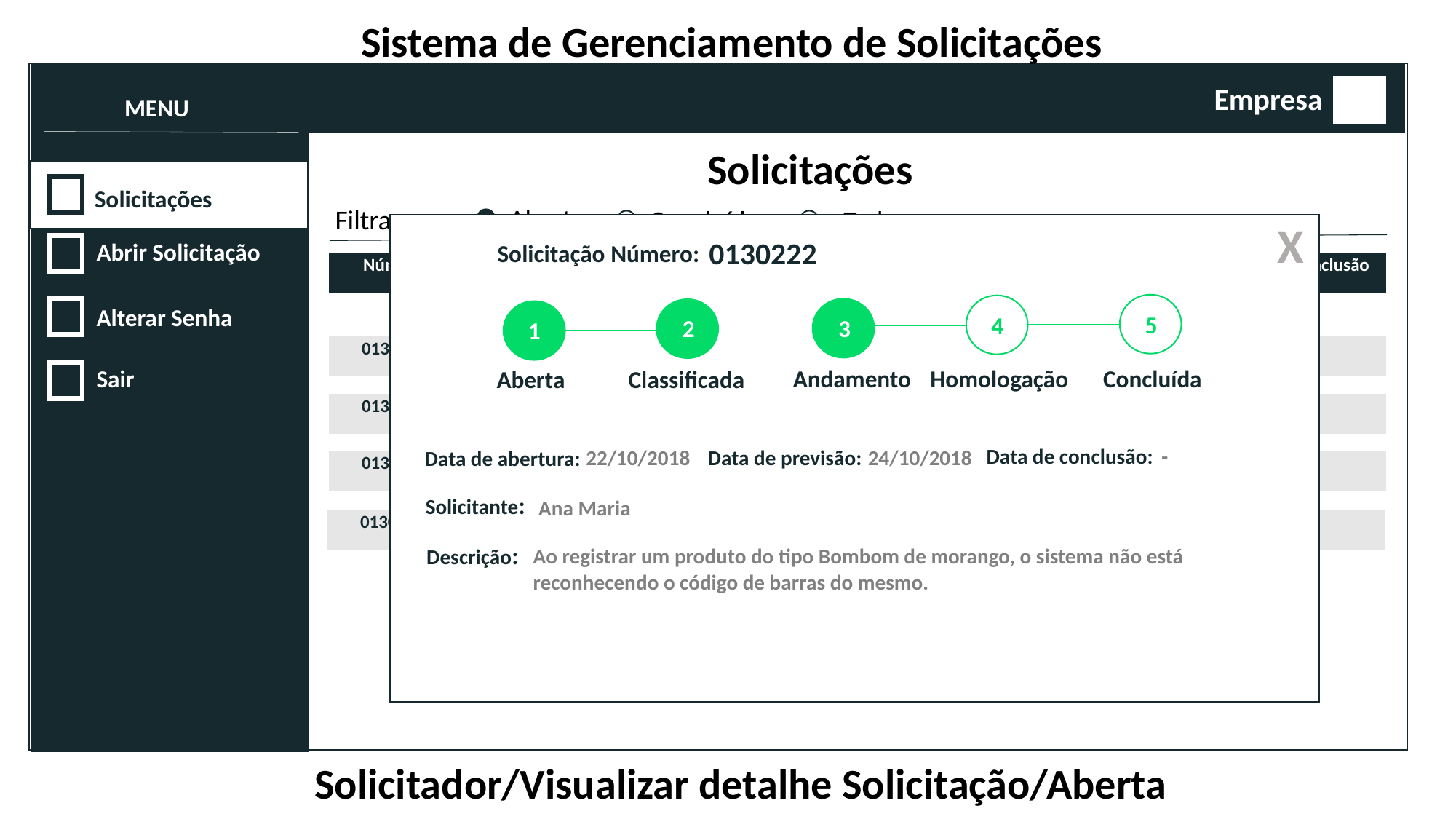

Sistema de Gerenciamento de Solicitações

Empresa

MENU
Solicitações

Solicitações
Aberta
Filtrar por:
Concluída
Todas
X

0130222
Abrir Solicitação
Solicitação Número:

| Número | Data Abertura | Solicitante | Prévia | Status | Data Previsão | Data Conclusão |
| --- | --- | --- | --- | --- | --- | --- |

Alterar Senha

5
4
2
3
1
| 0130122 | 22/10/2018 | José Mauro | Ao registrar um prod... | Homologação | 24/10/2018 | \_ |
| --- | --- | --- | --- | --- | --- | --- |
Concluída
Homologação
Andamento
Sair
Classificada
Aberta

| 0130222 | 22/10/2018 | Ana Maria | Ao registrar um prod... | Andamento | 24/10/2018 | \_ |
| --- | --- | --- | --- | --- | --- | --- |
-
Data de conclusão:
22/10/2018
24/10/2018
Data de previsão:
Data de abertura:
| 0130123 | 23/10/2018 | Paula | Como faço para... | Classificada | 25/10/2018 | \_ |
| --- | --- | --- | --- | --- | --- | --- |
Solicitante:
Ana Maria
| 0130223 | 23/10/2018 | Paula | Não estou conse... | Aberta | \_ | \_ |
| --- | --- | --- | --- | --- | --- | --- |
Descrição:
Ao registrar um produto do tipo Bombom de morango, o sistema não está reconhecendo o código de barras do mesmo.
Solicitador/Visualizar detalhe Solicitação/Aberta